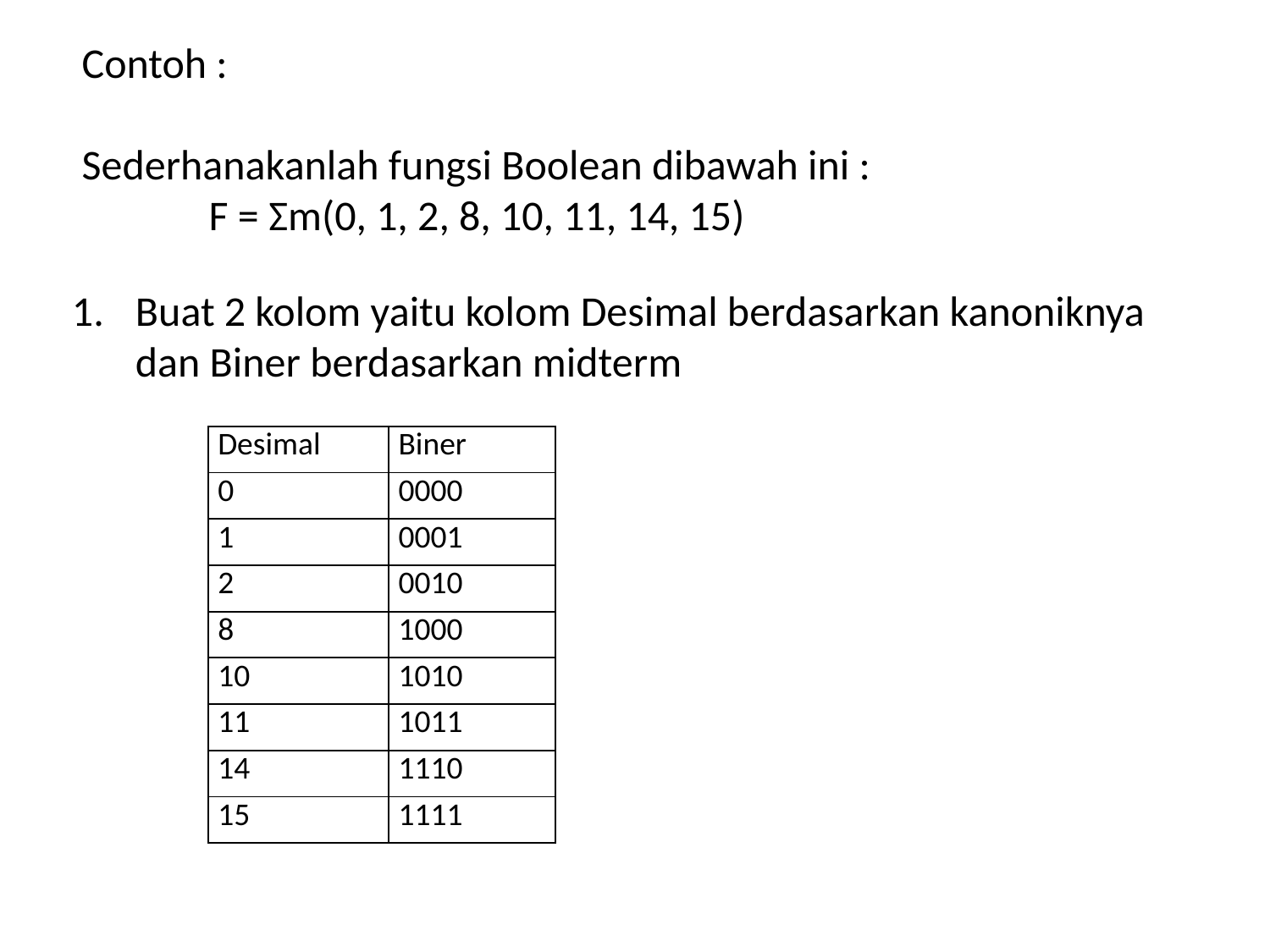

Contoh :

Sederhanakanlah fungsi Boolean dibawah ini :
	F = Σm(0, 1, 2, 8, 10, 11, 14, 15)
Buat 2 kolom yaitu kolom Desimal berdasarkan kanoniknya dan Biner berdasarkan midterm

| Desimal | Biner |
| --- | --- |
| 0 | 0000 |
| 1 | 0001 |
| 2 | 0010 |
| 8 | 1000 |
| 10 | 1010 |
| 11 | 1011 |
| 14 | 1110 |
| 15 | 1111 |